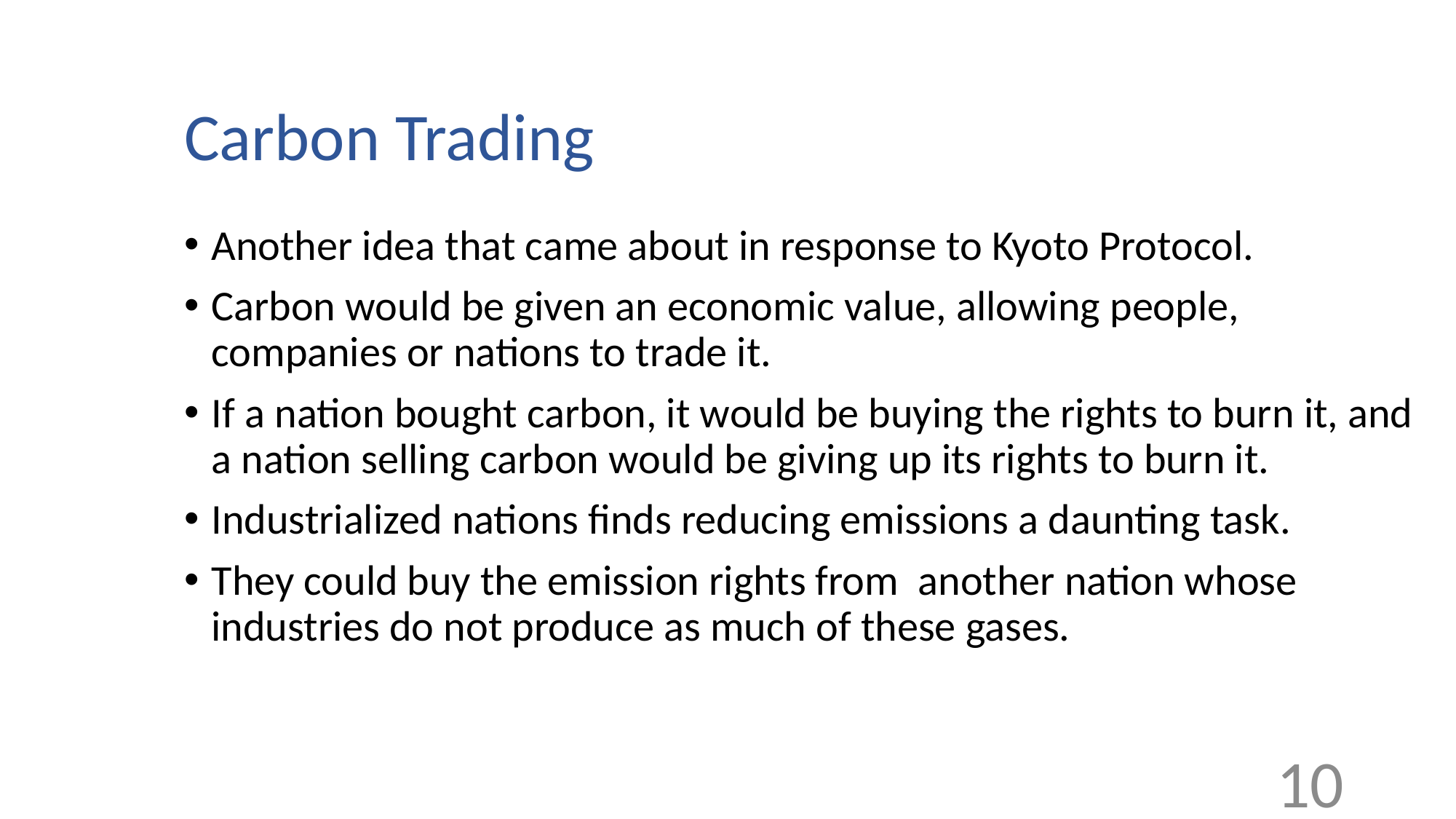

# Carbon Trading
Another idea that came about in response to Kyoto Protocol.
Carbon would be given an economic value, allowing people, companies or nations to trade it.
If a nation bought carbon, it would be buying the rights to burn it, and a nation selling carbon would be giving up its rights to burn it.
Industrialized nations finds reducing emissions a daunting task.
They could buy the emission rights from  another nation whose industries do not produce as much of these gases.
10